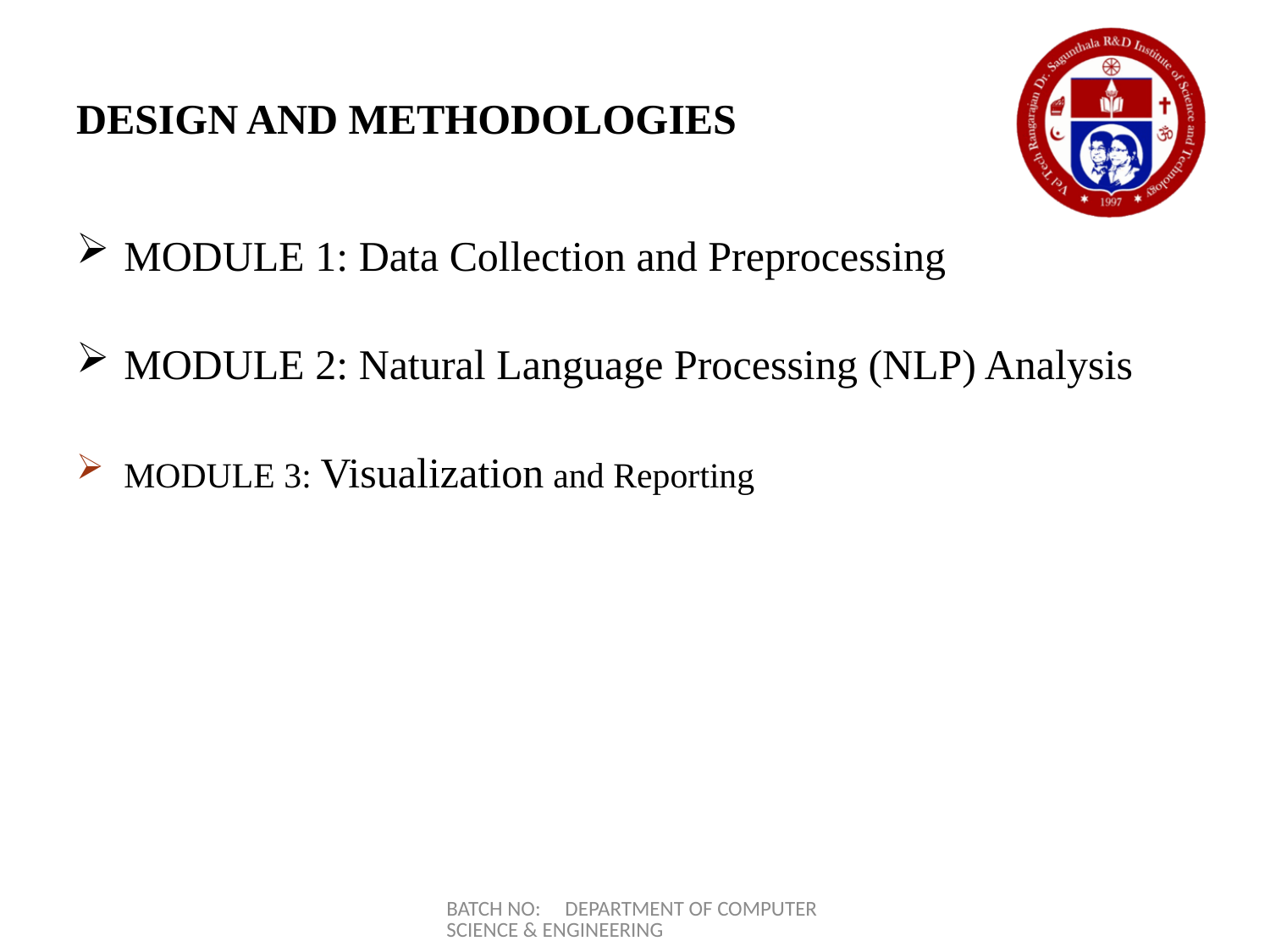

# DESIGN AND METHODOLOGIES
MODULE 1: Data Collection and Preprocessing

MODULE 2: Natural Language Processing (NLP) Analysis

MODULE 3: Visualization and Reporting

BATCH NO:     DEPARTMENT OF COMPUTER SCIENCE & ENGINEERING
17